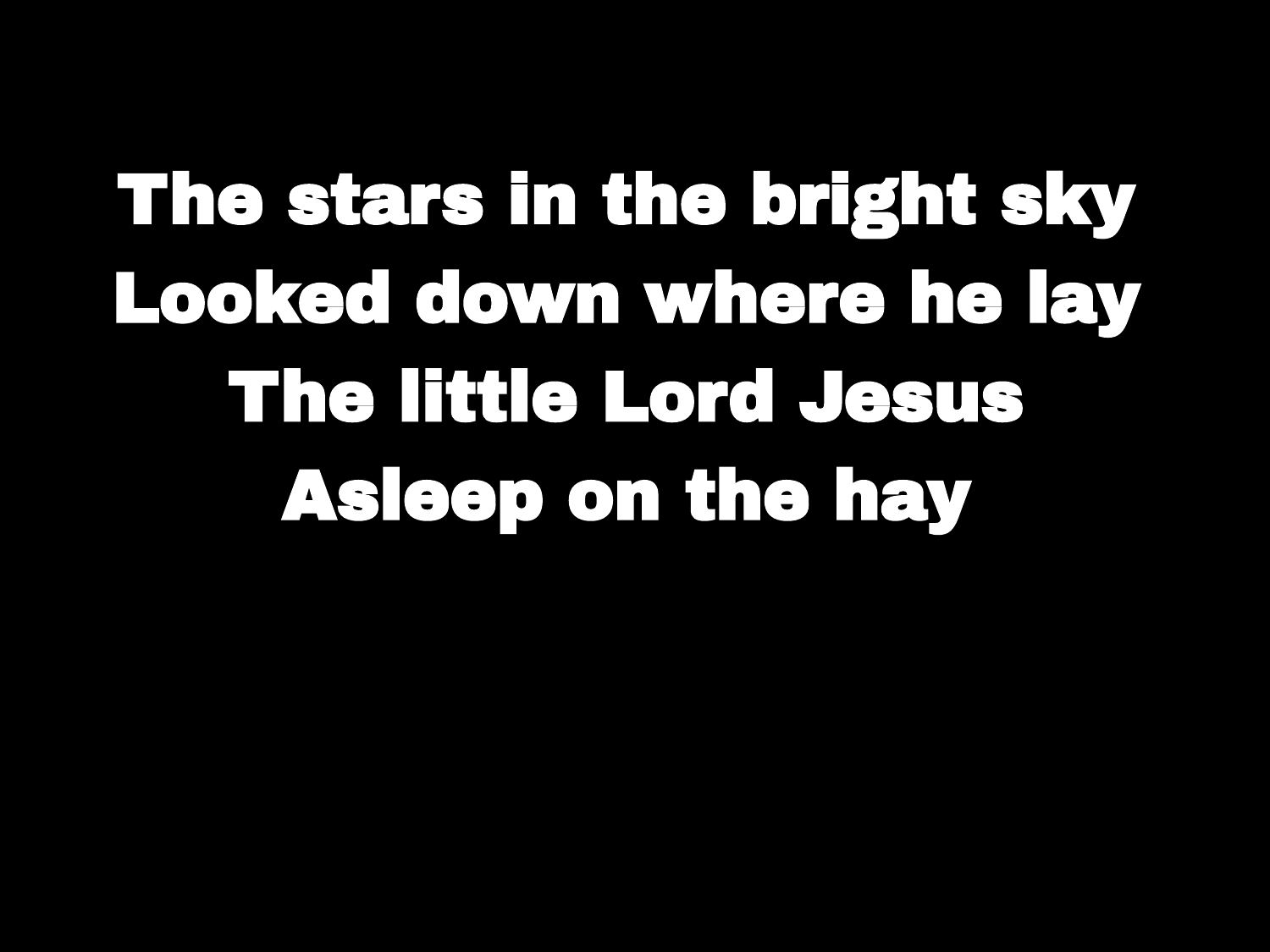

#
The stars in the bright sky
Looked down where he lay
The little Lord Jesus
Asleep on the hay